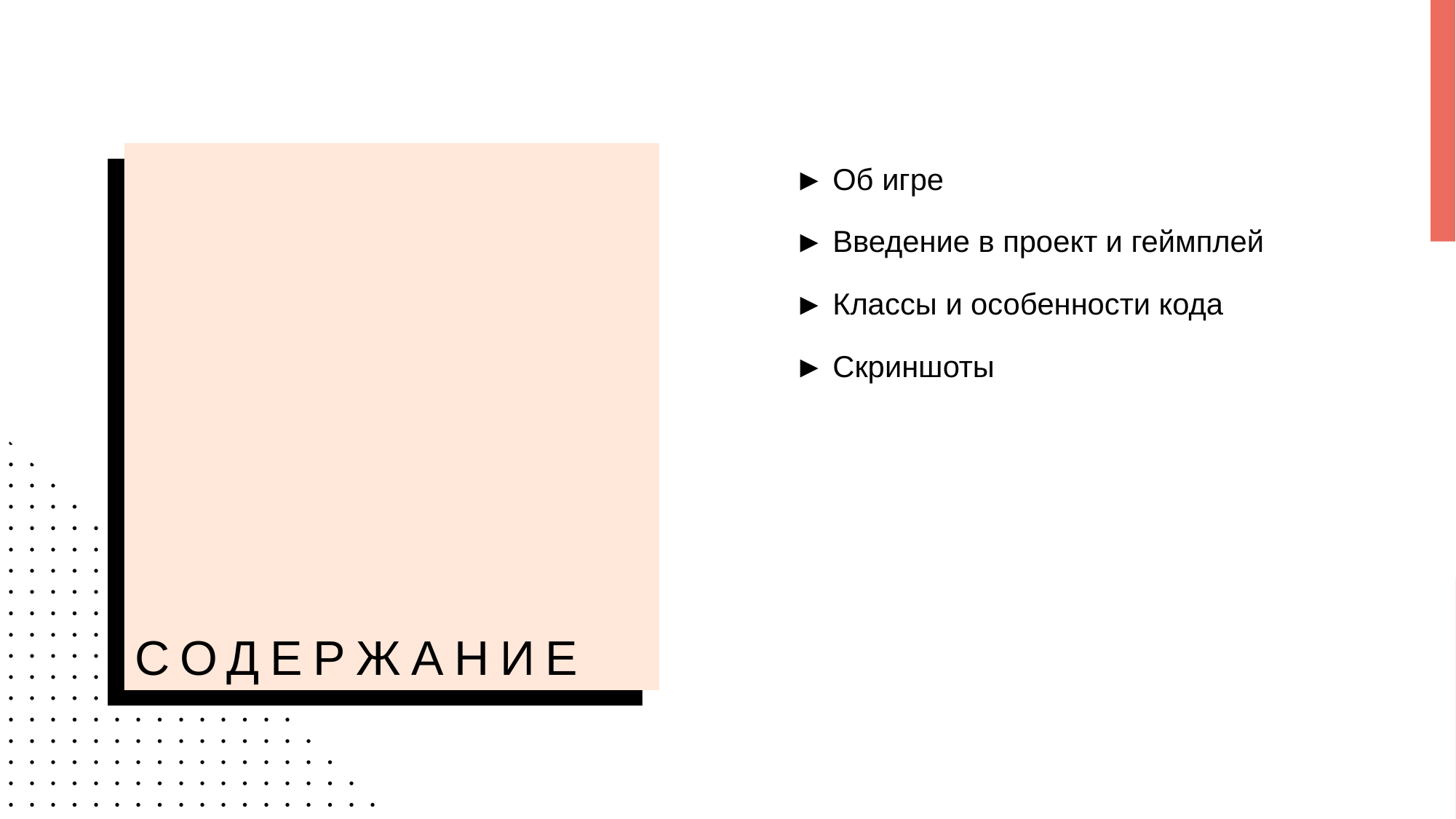

# Содержание
► Об игре
► Введение в проект и геймплей
► Классы и особенности кода
► Скриншоты